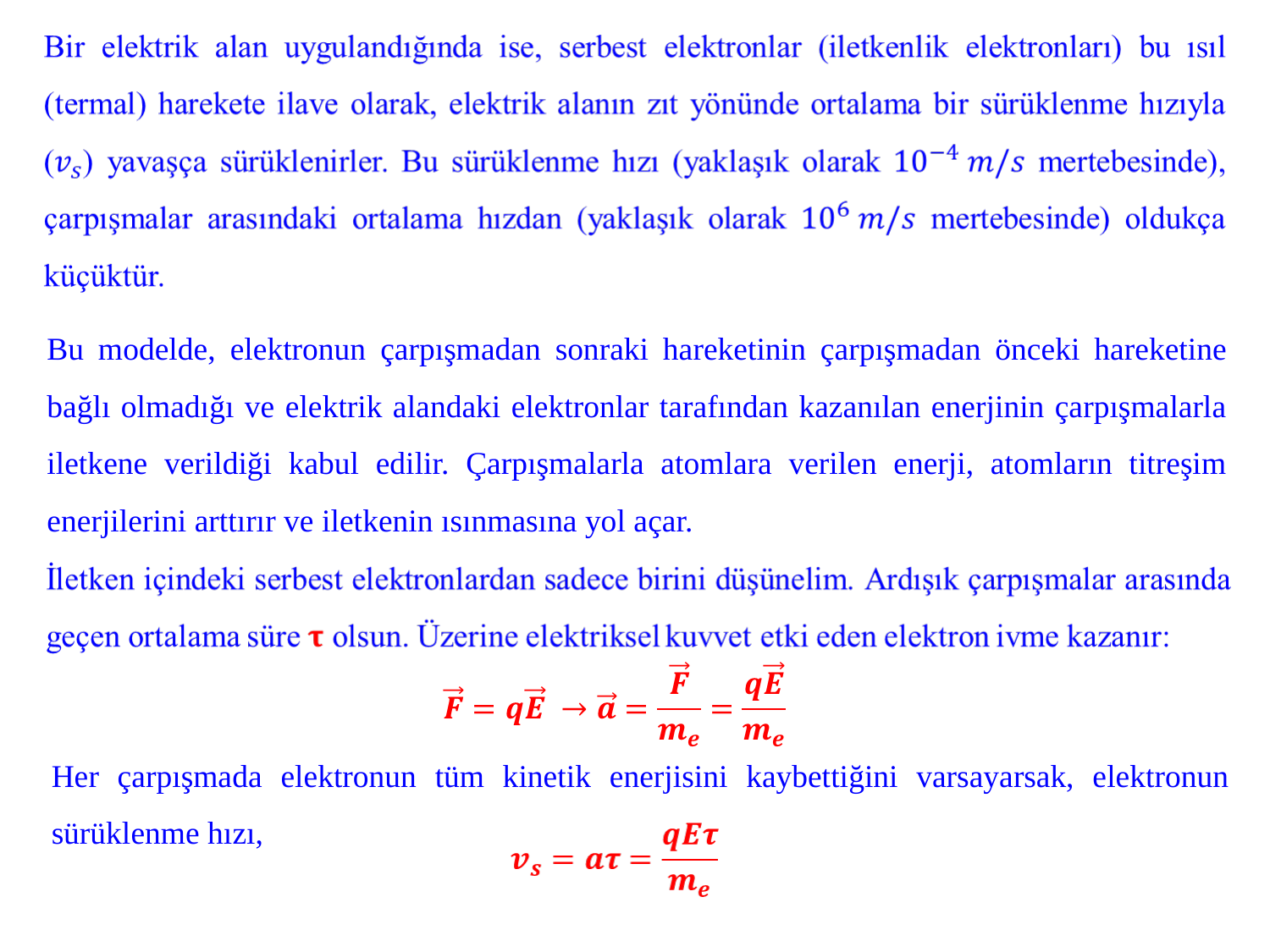

Bu modelde, elektronun çarpışmadan sonraki hareketinin çarpışmadan önceki hareketine bağlı olmadığı ve elektrik alandaki elektronlar tarafından kazanılan enerjinin çarpışmalarla iletkene verildiği kabul edilir. Çarpışmalarla atomlara verilen enerji, atomların titreşim enerjilerini arttırır ve iletkenin ısınmasına yol açar.

Her çarpışmada elektronun tüm kinetik enerjisini kaybettiğini varsayarsak, elektronun sürüklenme hızı,